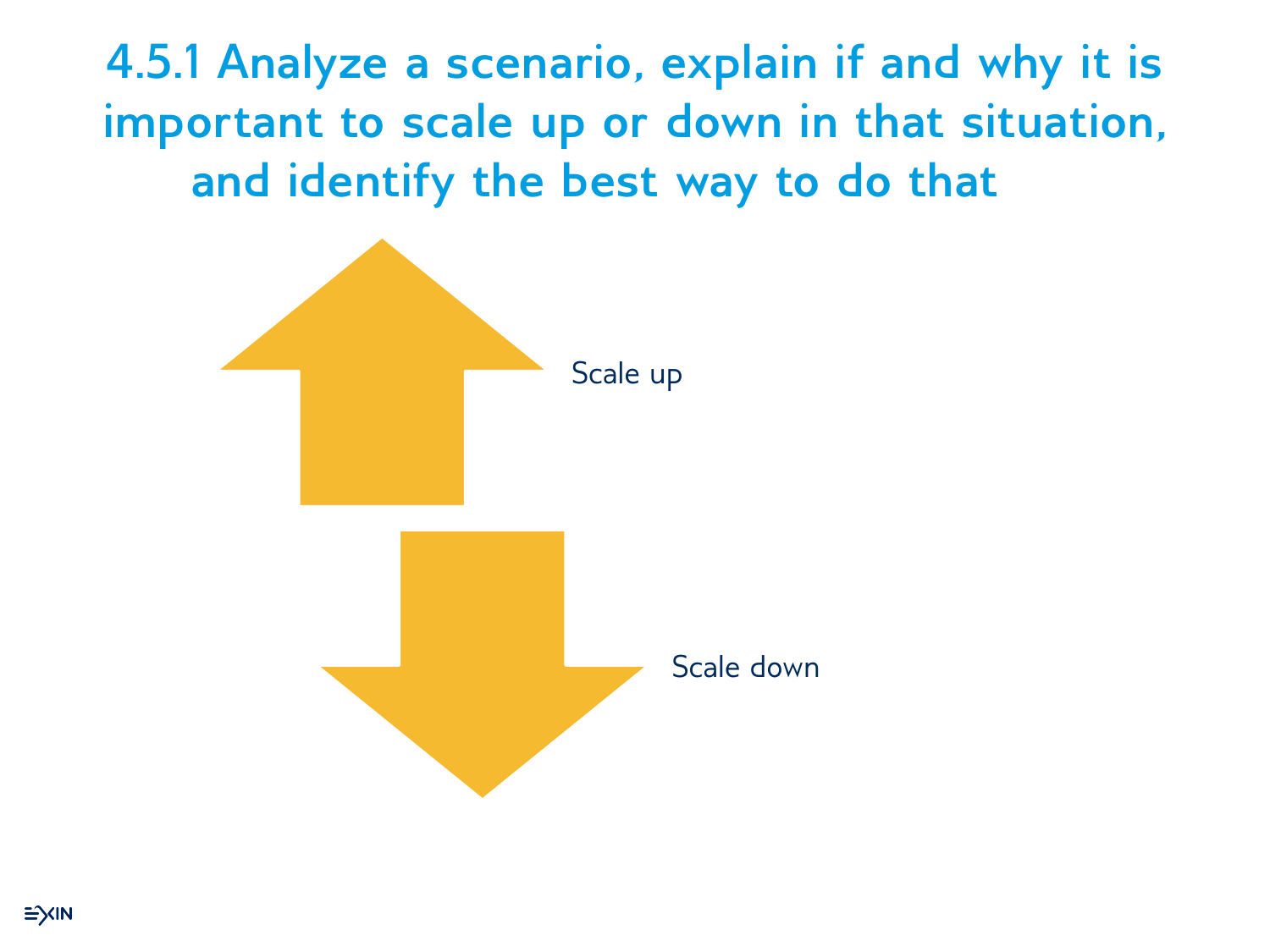

# 4.5.1 Analyze a scenario, explain if and why it is important to scale up or down in that situation, and identify the best way to do that
Scale up
Scale down